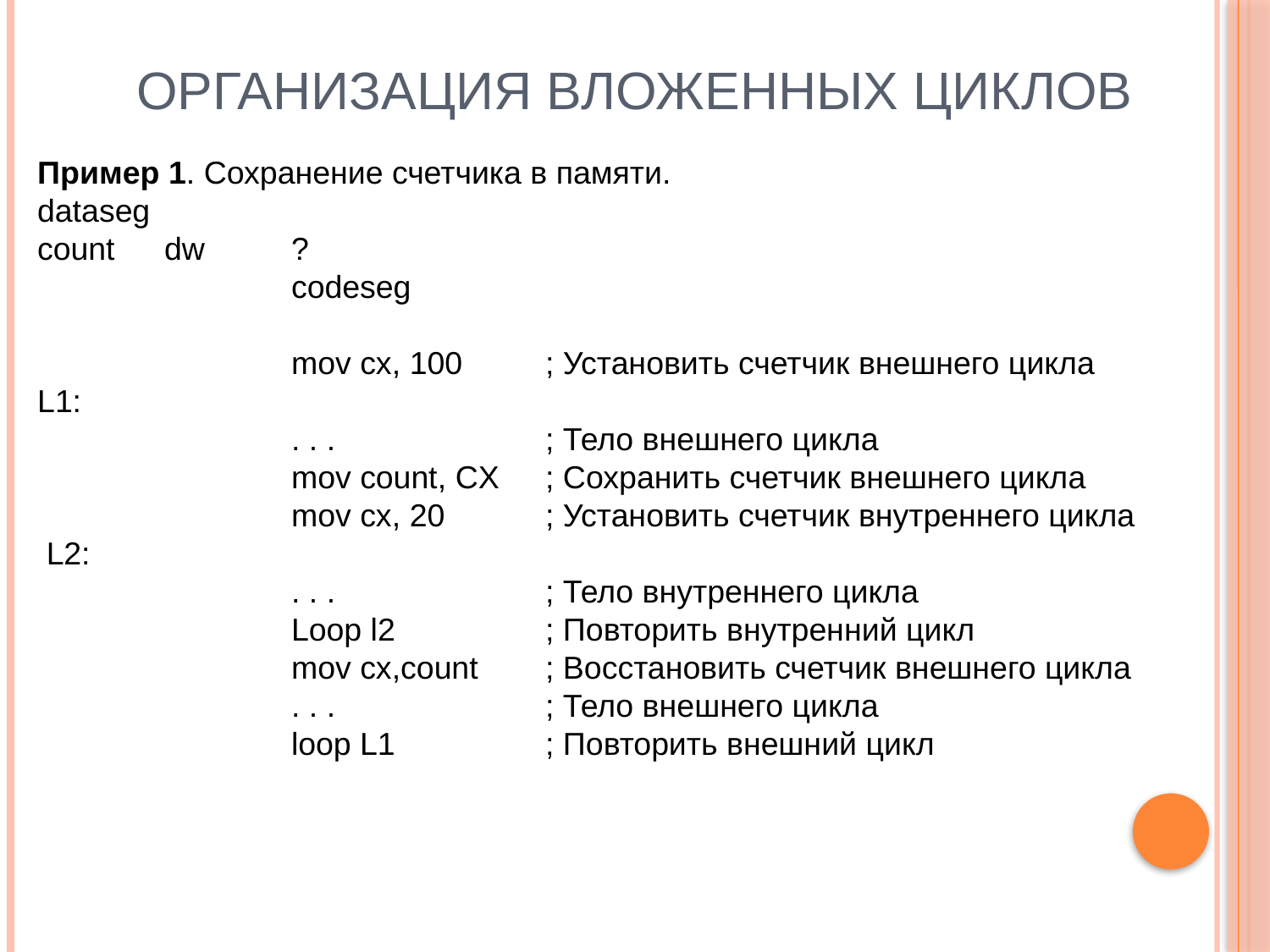

# Организация вложенных циклов
Пример 1. Сохранение счетчика в памяти.
dataseg
count 	dw	?
		codeseg

		mov cx, 100	; Установить счетчик внешнего цикла
L1:
		. . .		; Тело внешнего цикла
		mov count, CX	; Сохранить счетчик внешнего цикла
		mov cx, 20	; Установить счетчик внутреннего цикла
 L2:
		. . .		; Тело внутреннего цикла
		Loop l2		; Повторить внутренний цикл
		mov cx,count 	; Восстановить счетчик внешнего цикла
		. . .		; Тело внешнего цикла
 		loop L1 		; Повторить внешний цикл